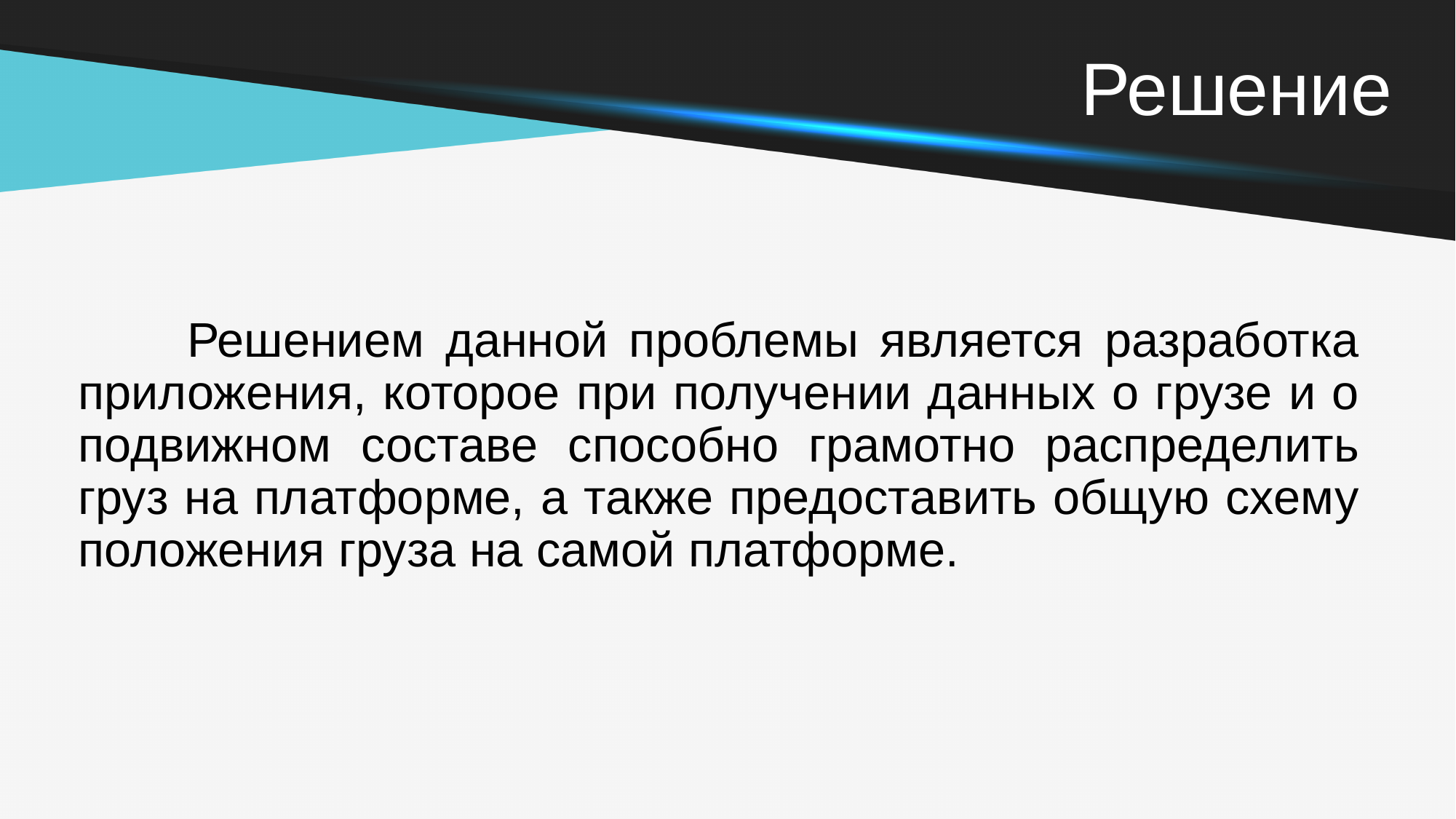

# Решение
	Решением данной проблемы является разработка приложения, которое при получении данных о грузе и о подвижном составе способно грамотно распределить груз на платформе, а также предоставить общую схему положения груза на самой платформе.